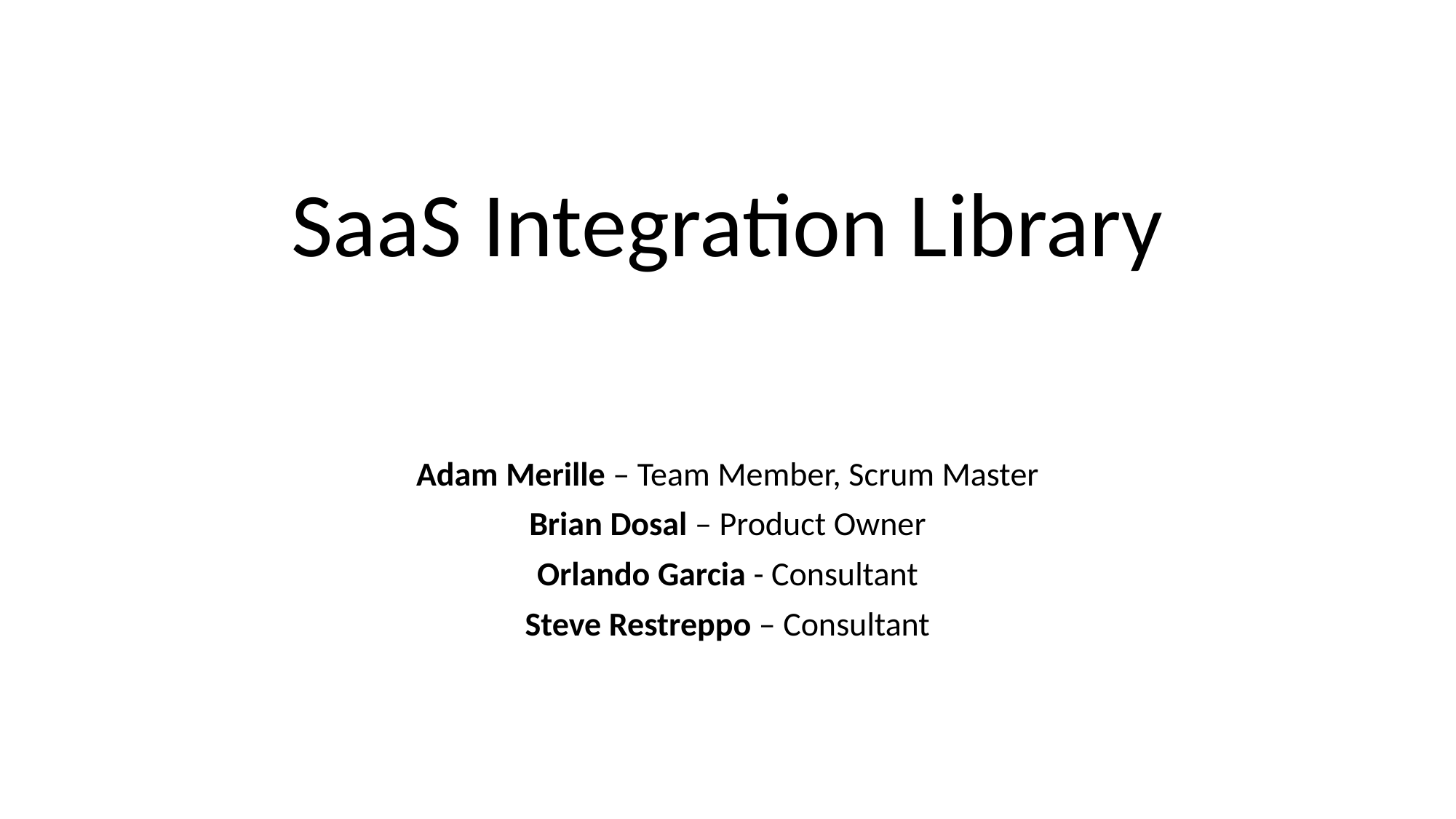

# SaaS Integration Library
Adam Merille – Team Member, Scrum Master
Brian Dosal – Product Owner
Orlando Garcia - Consultant
Steve Restreppo – Consultant